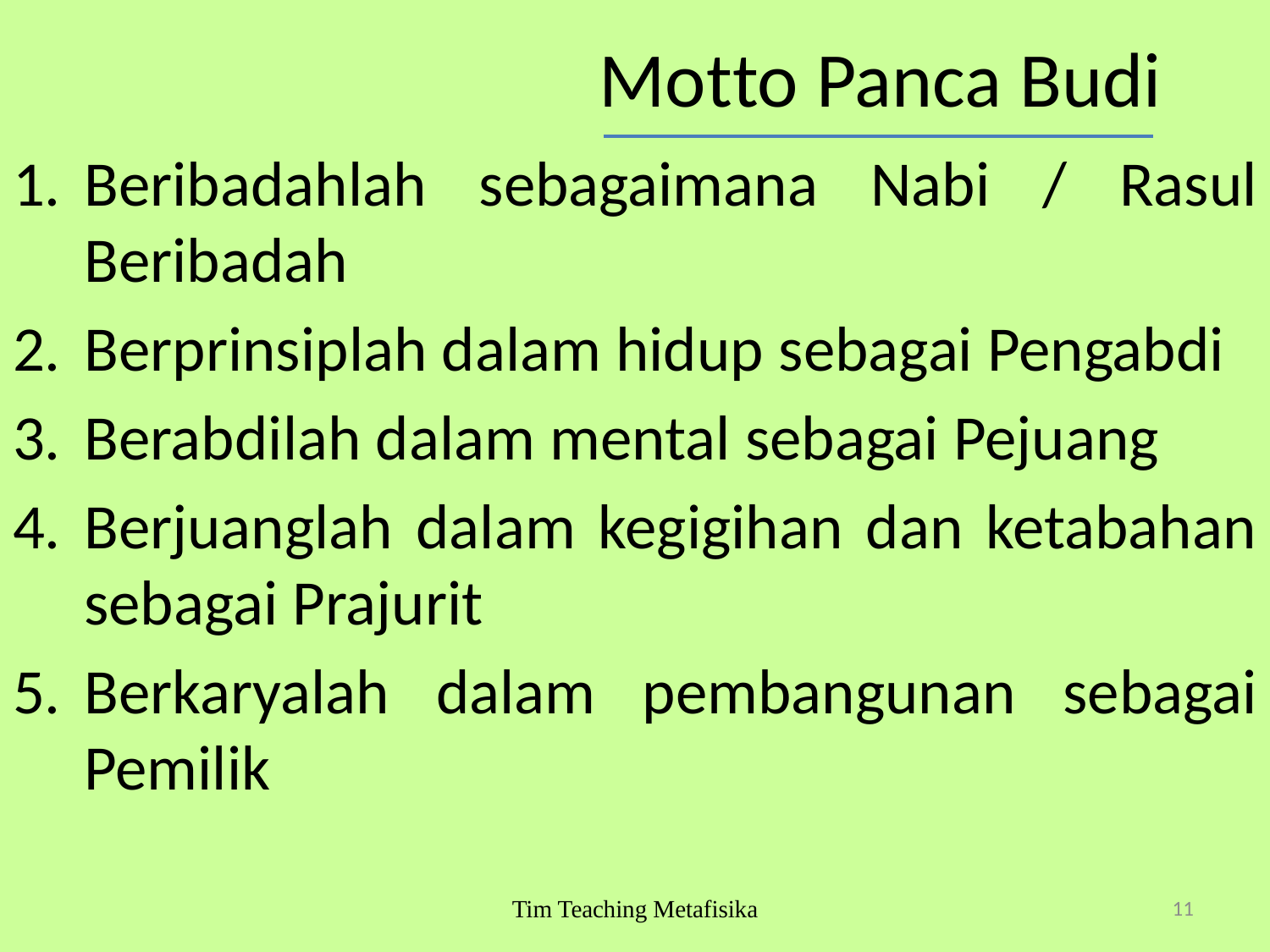

# Motto Panca Budi
Beribadahlah sebagaimana Nabi / Rasul Beribadah
Berprinsiplah dalam hidup sebagai Pengabdi
Berabdilah dalam mental sebagai Pejuang
Berjuanglah dalam kegigihan dan ketabahan sebagai Prajurit
Berkaryalah dalam pembangunan sebagai Pemilik
Tim Teaching Metafisika
11